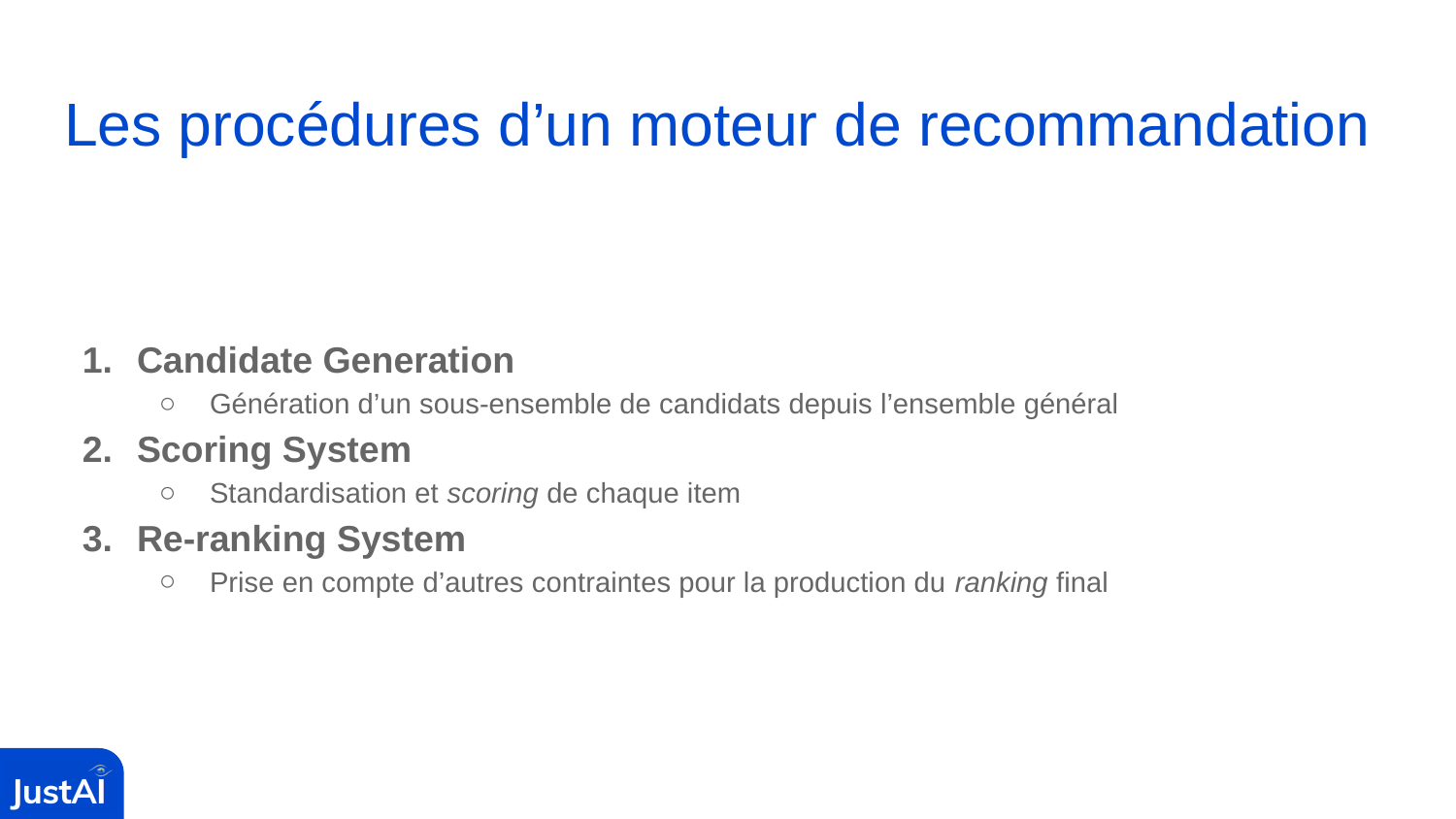

# Les procédures d’un moteur de recommandation
Candidate Generation
Génération d’un sous-ensemble de candidats depuis l’ensemble général
Scoring System
Standardisation et scoring de chaque item
Re-ranking System
Prise en compte d’autres contraintes pour la production du ranking final